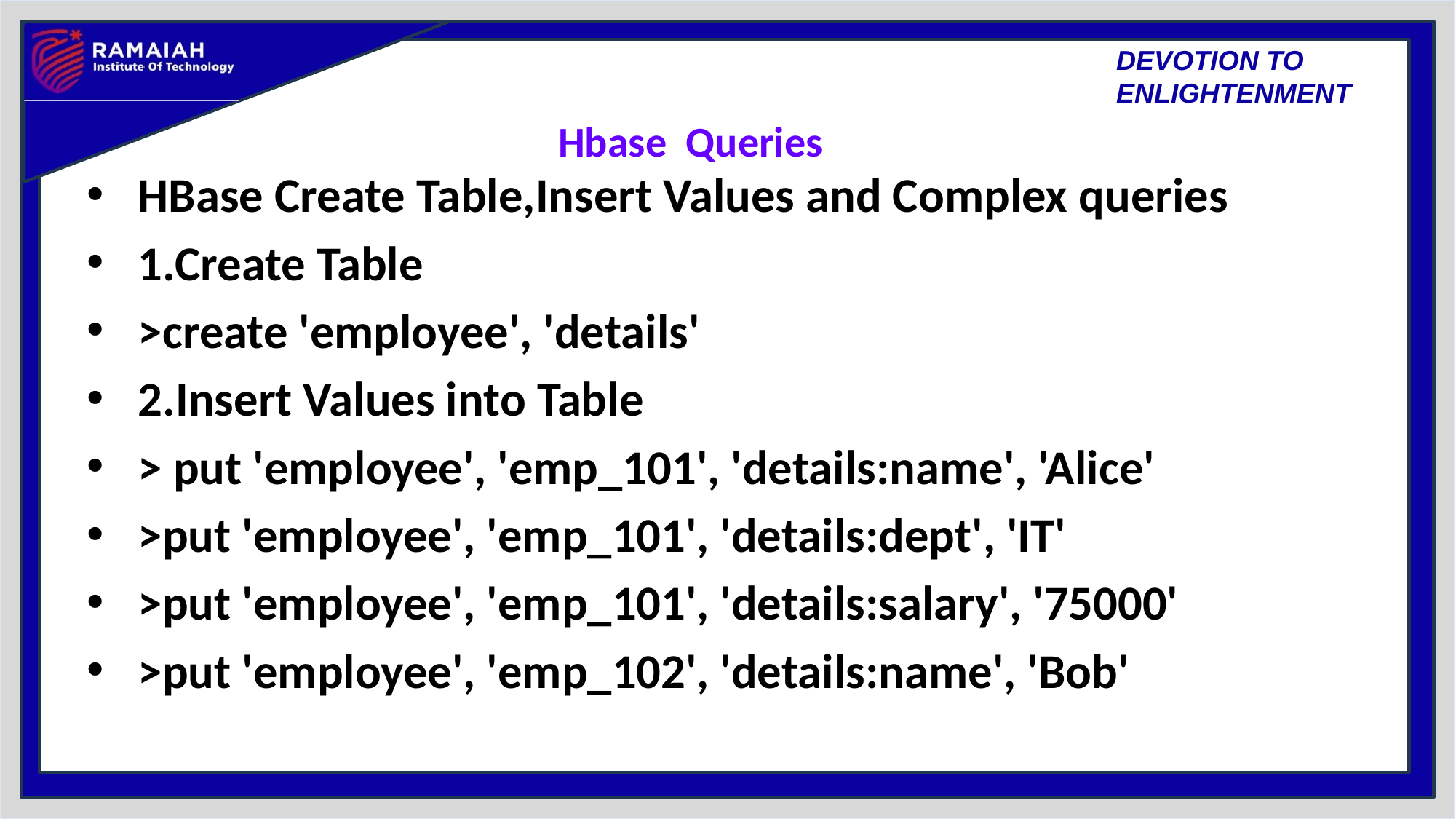

# Hbase  Queries
HBase Create Table,Insert Values and Complex queries
1.Create Table
>create 'employee', 'details'
2.Insert Values into Table
> put 'employee', 'emp_101', 'details:name', 'Alice'
>put 'employee', 'emp_101', 'details:dept', 'IT'
>put 'employee', 'emp_101', 'details:salary', '75000'
>put 'employee', 'emp_102', 'details:name', 'Bob'